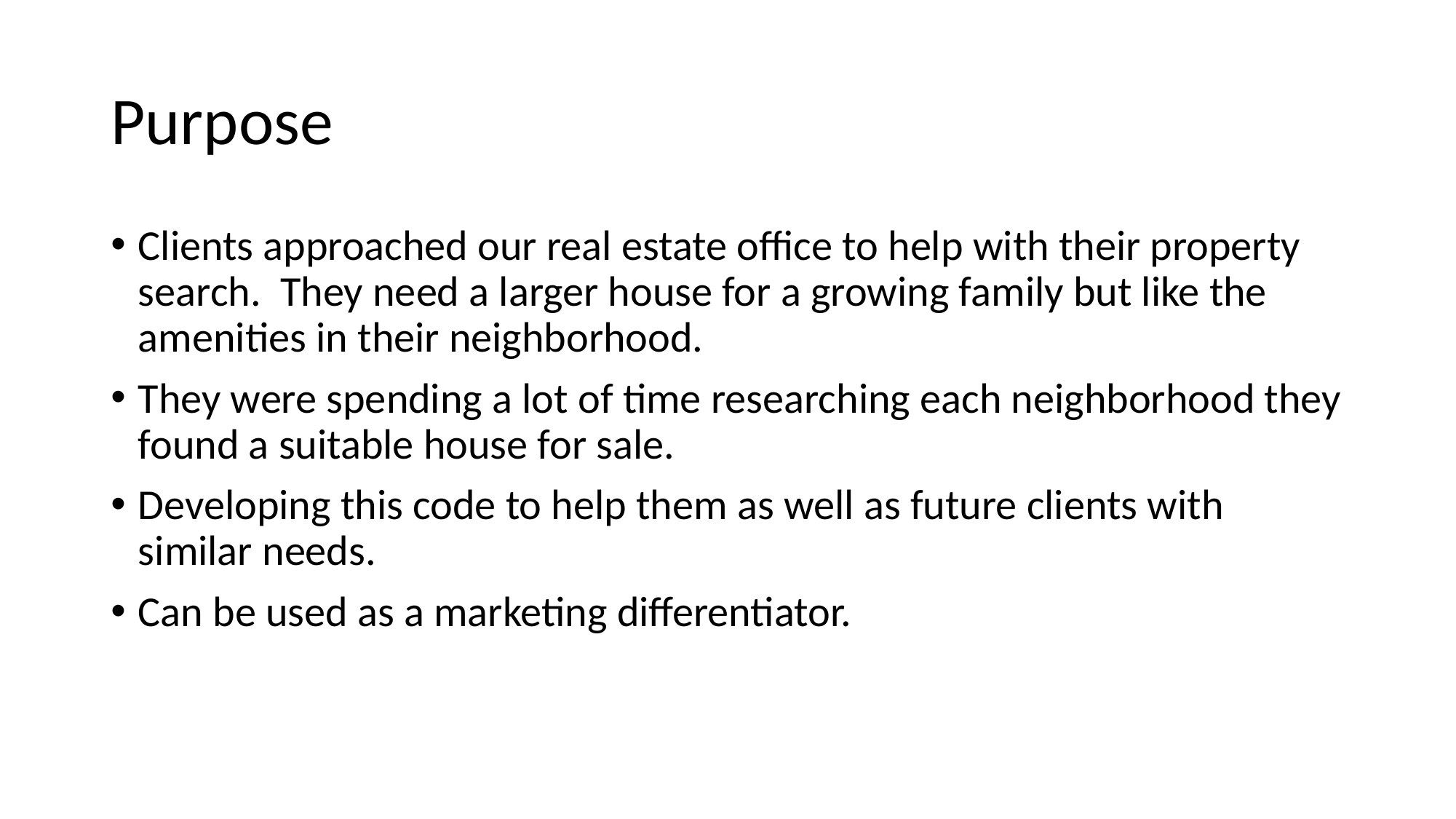

# Purpose
Clients approached our real estate office to help with their property search.  They need a larger house for a growing family but like the amenities in their neighborhood.
They were spending a lot of time researching each neighborhood they found a suitable house for sale.
Developing this code to help them as well as future clients with similar needs.
Can be used as a marketing differentiator.